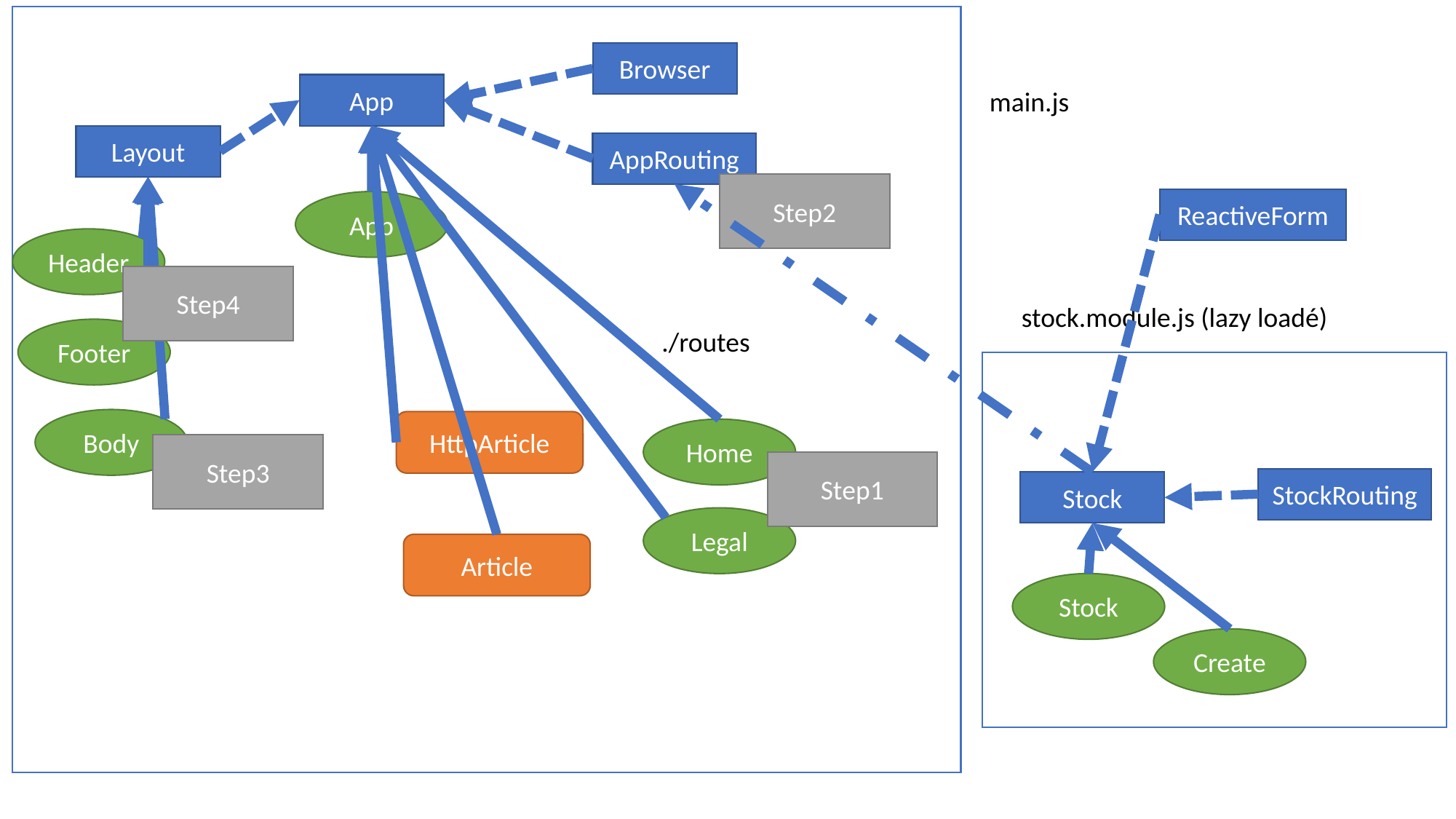

Browser
App
main.js
Layout
AppRouting
Step2
ReactiveForm
App
Header
Step4
stock.module.js (lazy loadé)
Footer
./routes

Body
HttpArticle
Home
Step3
Step1
StockRouting
Stock
Legal
Article
Stock
Create